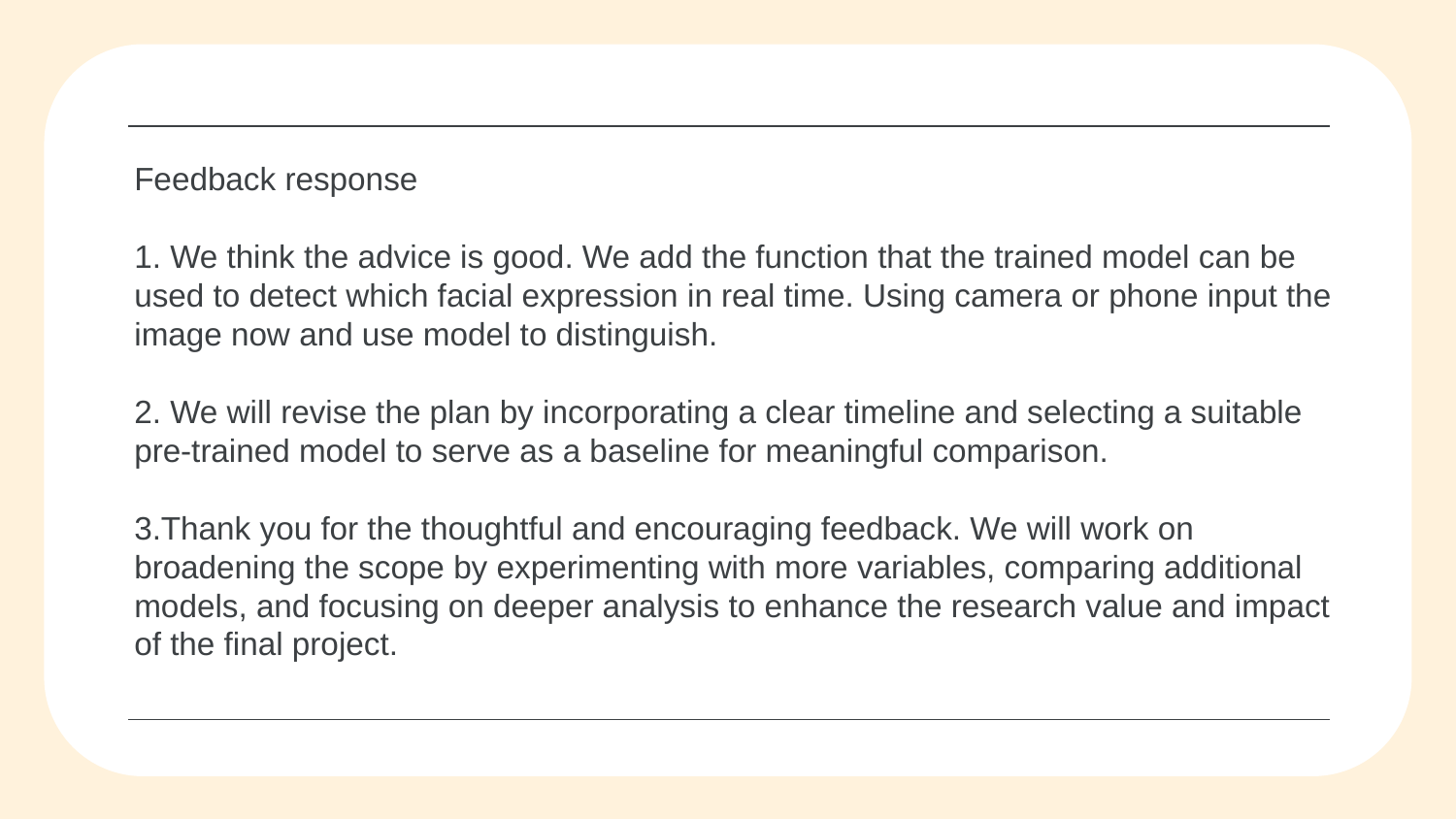

Feedback response

1. We think the advice is good. We add the function that the trained model can be used to detect which facial expression in real time. Using camera or phone input the image now and use model to distinguish.

2. We will revise the plan by incorporating a clear timeline and selecting a suitable pre-trained model to serve as a baseline for meaningful comparison.

3.Thank you for the thoughtful and encouraging feedback. We will work on broadening the scope by experimenting with more variables, comparing additional models, and focusing on deeper analysis to enhance the research value and impact of the final project.